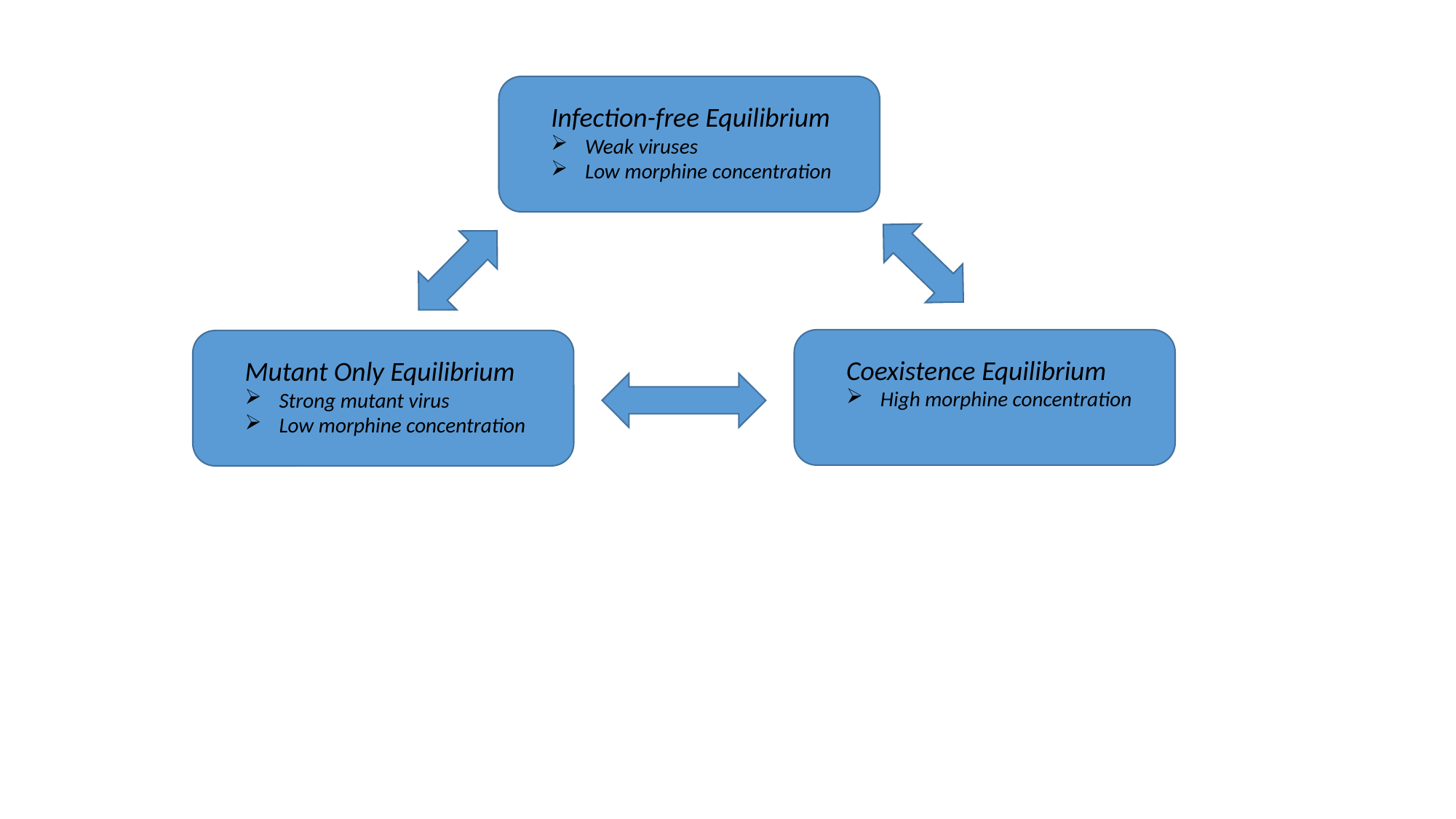

Infection-free Equilibrium
Weak viruses
Low morphine concentration

Coexistence Equilibrium
High morphine concentration
Mutant Only Equilibrium
Strong mutant virus
Low morphine concentration